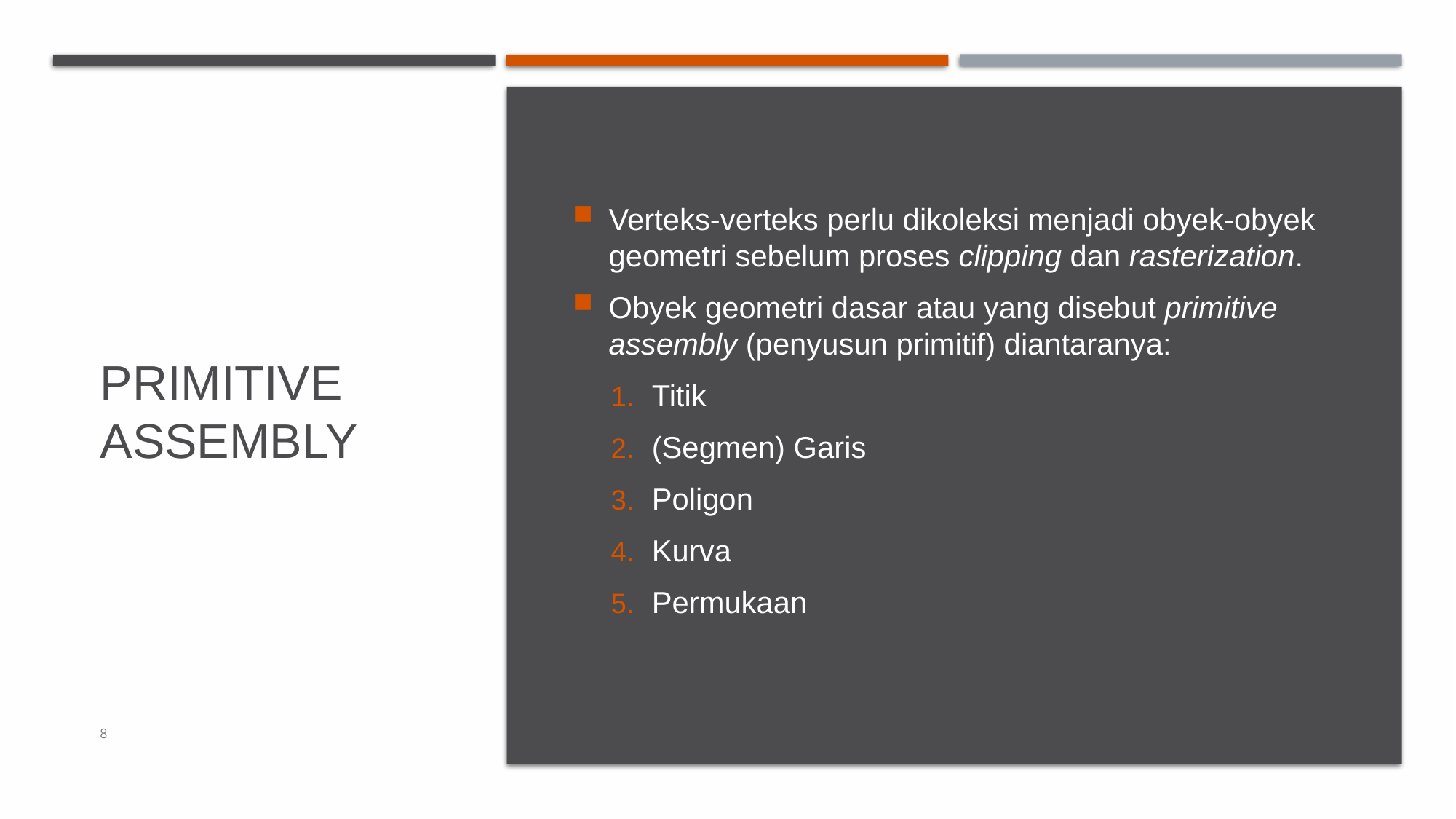

# Primitive Assembly
Verteks-verteks perlu dikoleksi menjadi obyek-obyek geometri sebelum proses clipping dan rasterization.
Obyek geometri dasar atau yang disebut primitive assembly (penyusun primitif) diantaranya:
Titik
(Segmen) Garis
Poligon
Kurva
Permukaan
8